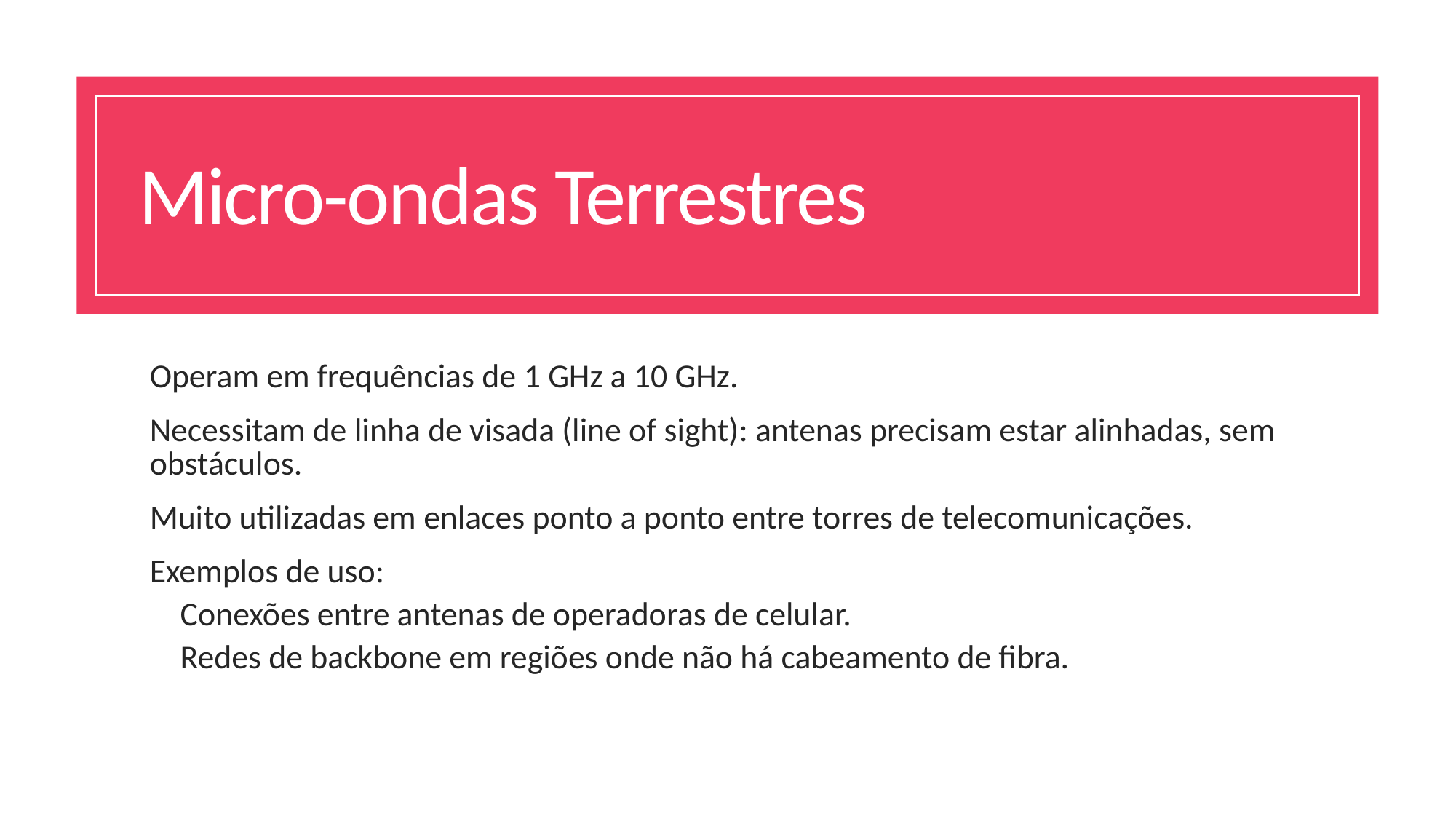

# Micro-ondas Terrestres
Operam em frequências de 1 GHz a 10 GHz.
Necessitam de linha de visada (line of sight): antenas precisam estar alinhadas, sem obstáculos.
Muito utilizadas em enlaces ponto a ponto entre torres de telecomunicações.
Exemplos de uso:
Conexões entre antenas de operadoras de celular.
Redes de backbone em regiões onde não há cabeamento de fibra.